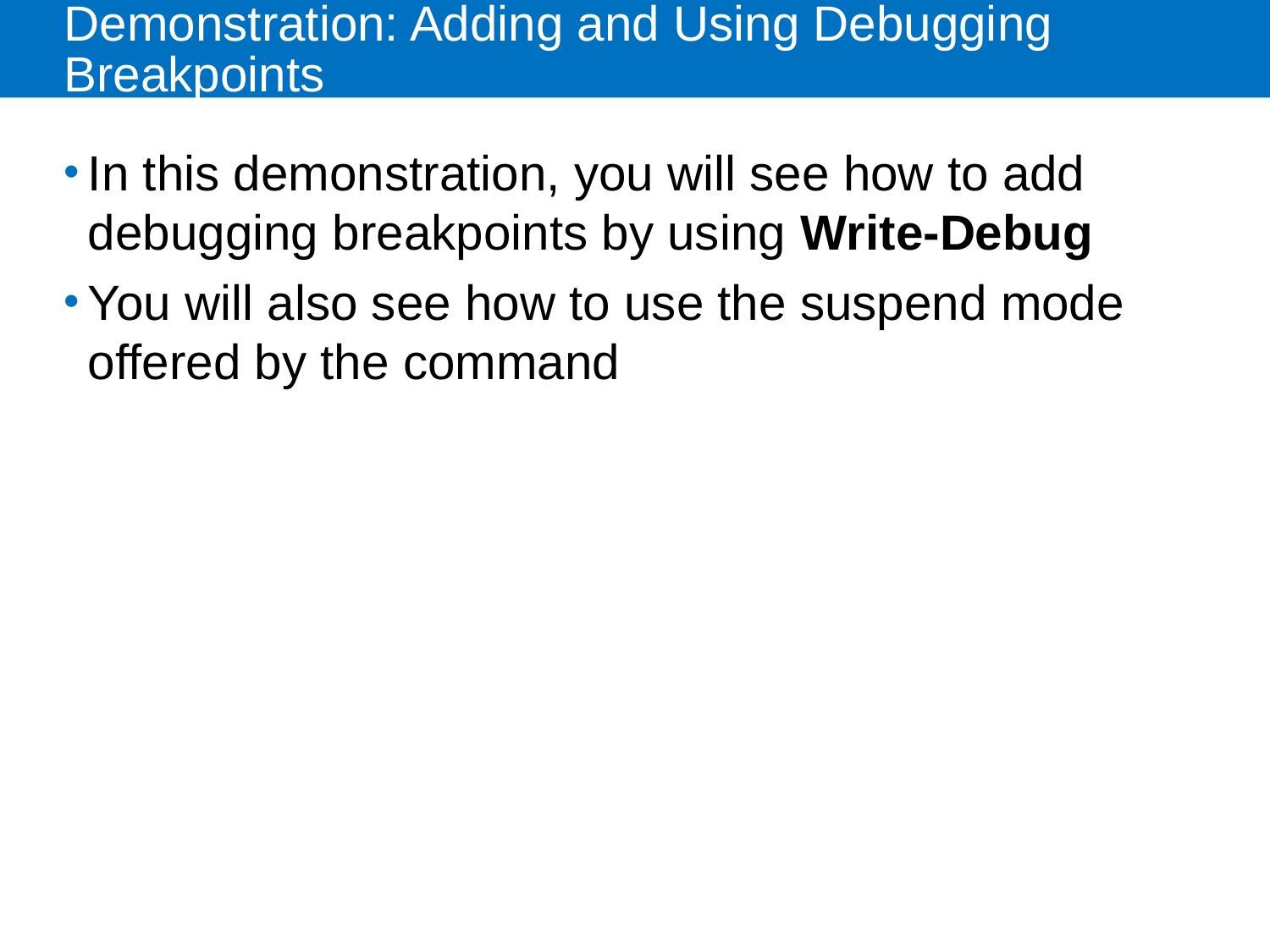

# Demonstration: Adding and Using Debugging Breakpoints
In this demonstration, you will see how to add debugging breakpoints by using Write-Debug
You will also see how to use the suspend mode offered by the command